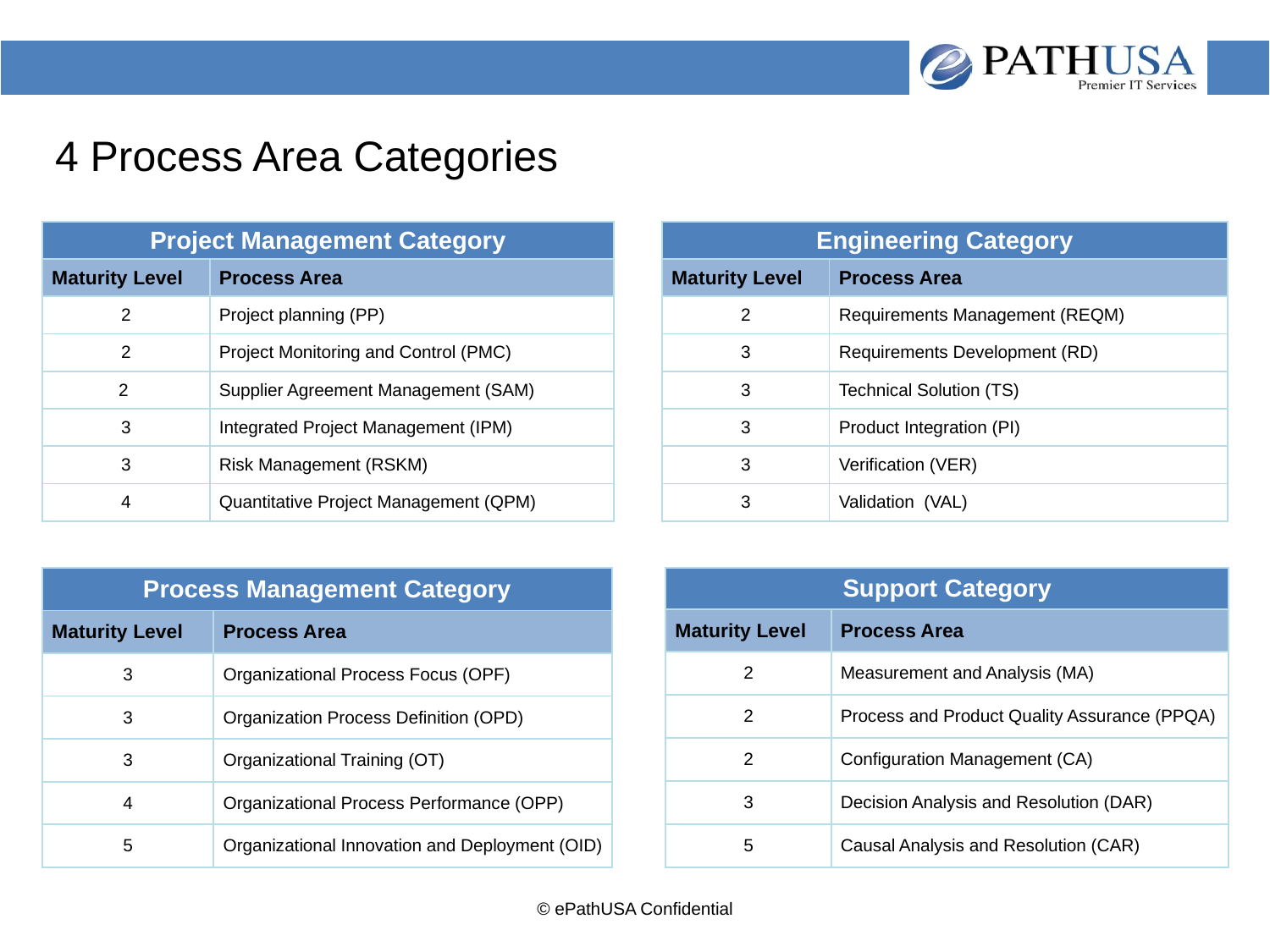

# 4 Process Area Categories
| Project Management Category |  |
| --- | --- |
| Maturity Level | Process Area |
| 2 | Project planning (PP) |
| 2 | Project Monitoring and Control (PMC) |
| 2 | Supplier Agreement Management (SAM) |
| 3 | Integrated Project Management (IPM) |
| 3 | Risk Management (RSKM) |
| 4 | Quantitative Project Management (QPM) |
| Engineering Category |  |
| --- | --- |
| Maturity Level | Process Area |
| 2 | Requirements Management (REQM) |
| 3 | Requirements Development (RD) |
| 3 | Technical Solution (TS) |
| 3 | Product Integration (PI) |
| 3 | Verification (VER) |
| 3 | Validation (VAL) |
| Support Category |  |
| --- | --- |
| Maturity Level | Process Area |
| 2 | Measurement and Analysis (MA) |
| 2 | Process and Product Quality Assurance (PPQA) |
| 2 | Configuration Management (CA) |
| 3 | Decision Analysis and Resolution (DAR) |
| 5 | Causal Analysis and Resolution (CAR) |
| Process Management Category |  |
| --- | --- |
| Maturity Level | Process Area |
| 3 | Organizational Process Focus (OPF) |
| 3 | Organization Process Definition (OPD) |
| 3 | Organizational Training (OT) |
| 4 | Organizational Process Performance (OPP) |
| 5 | Organizational Innovation and Deployment (OID) |
© ePathUSA Confidential